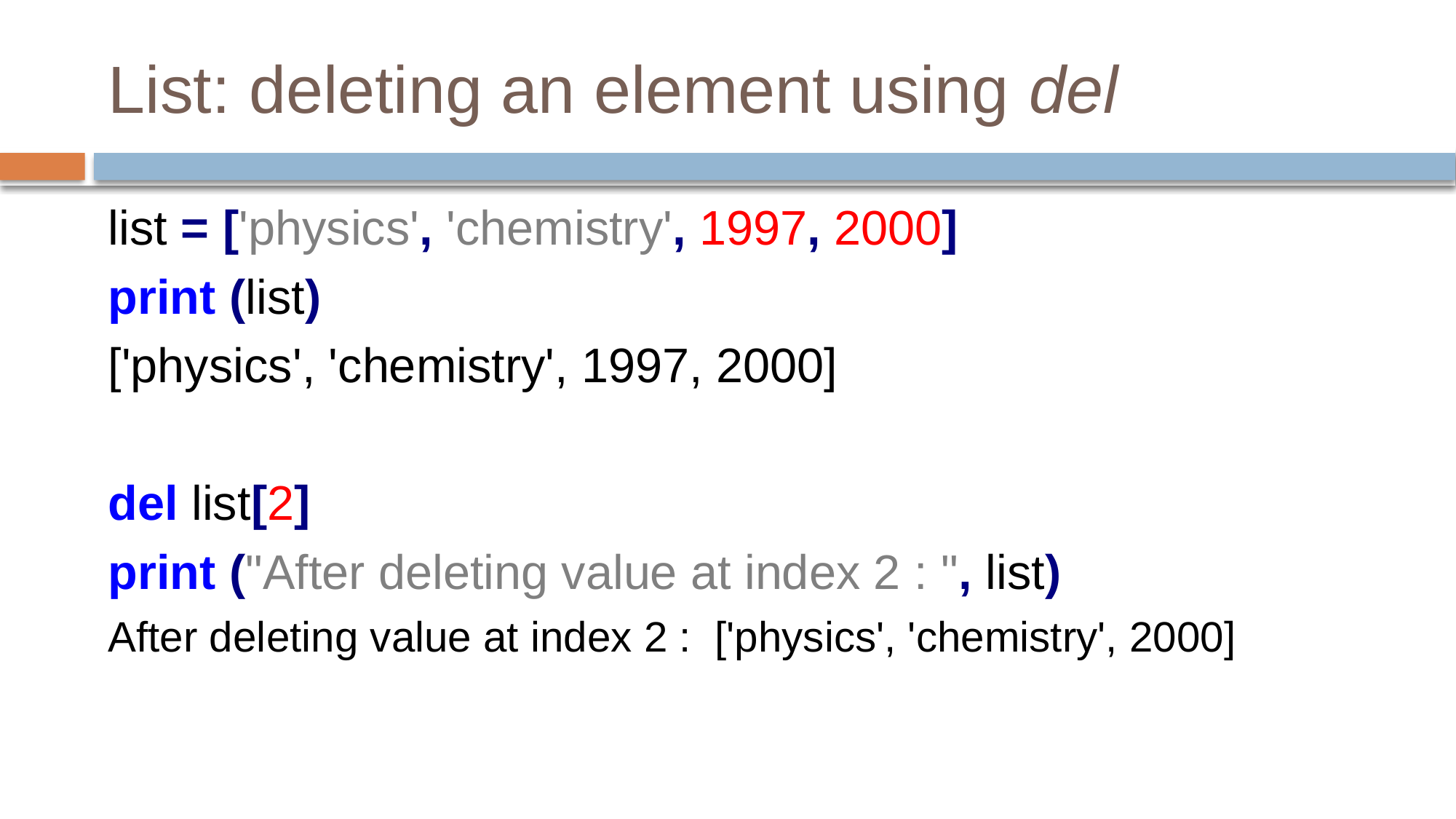

# List: deleting an element using del
list = ['physics', 'chemistry', 1997, 2000]
print (list)
['physics', 'chemistry', 1997, 2000]

del list[2]
print ("After deleting value at index 2 : ", list)
After deleting value at index 2 :  ['physics', 'chemistry', 2000]